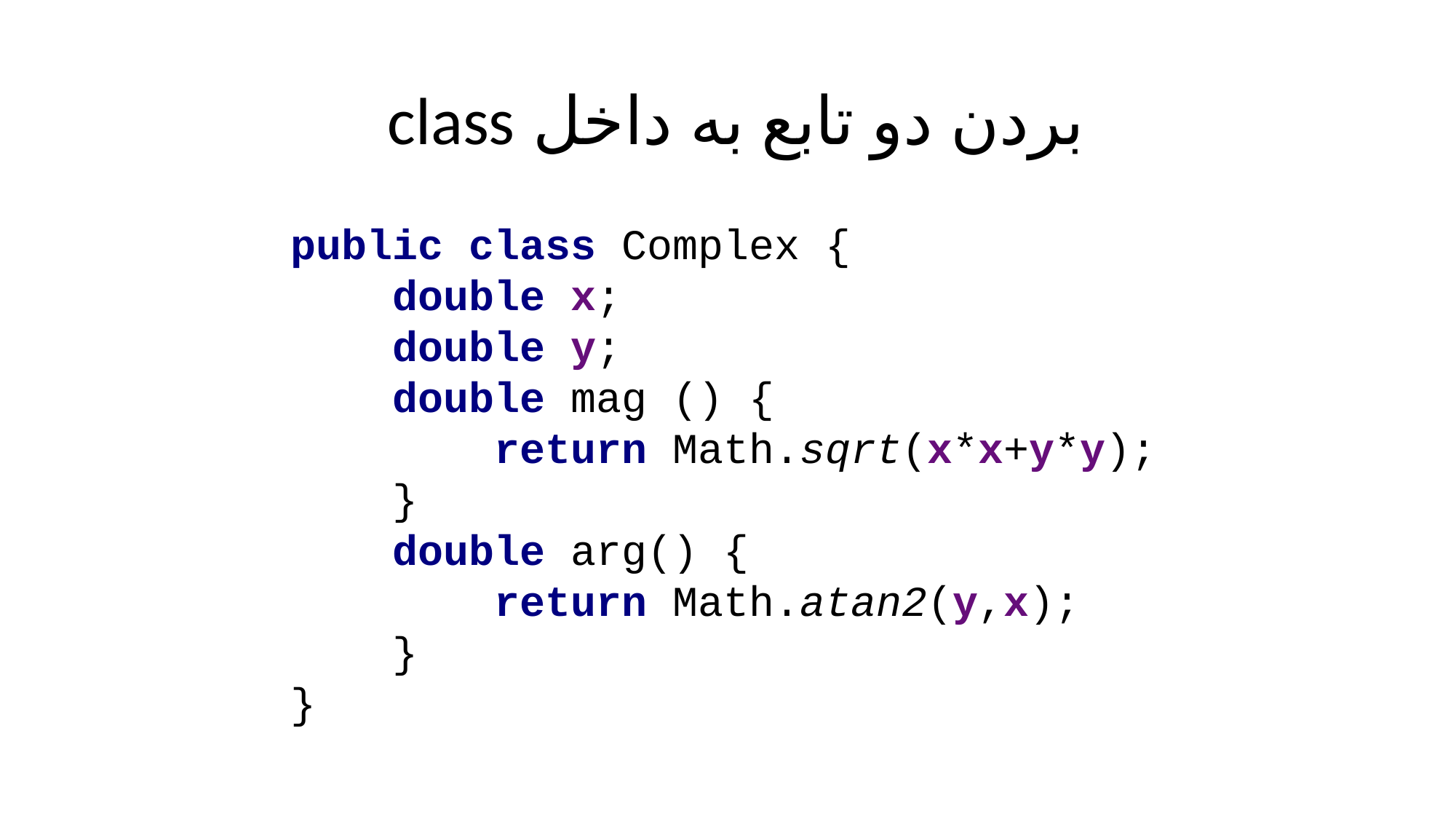

# بردن دو تابع به داخل class
public class Complex {
    double x;
    double y;
    double mag () {
        return Math.sqrt(x*x+y*y);
    }
    double arg() {
        return Math.atan2(y,x);
    }
}